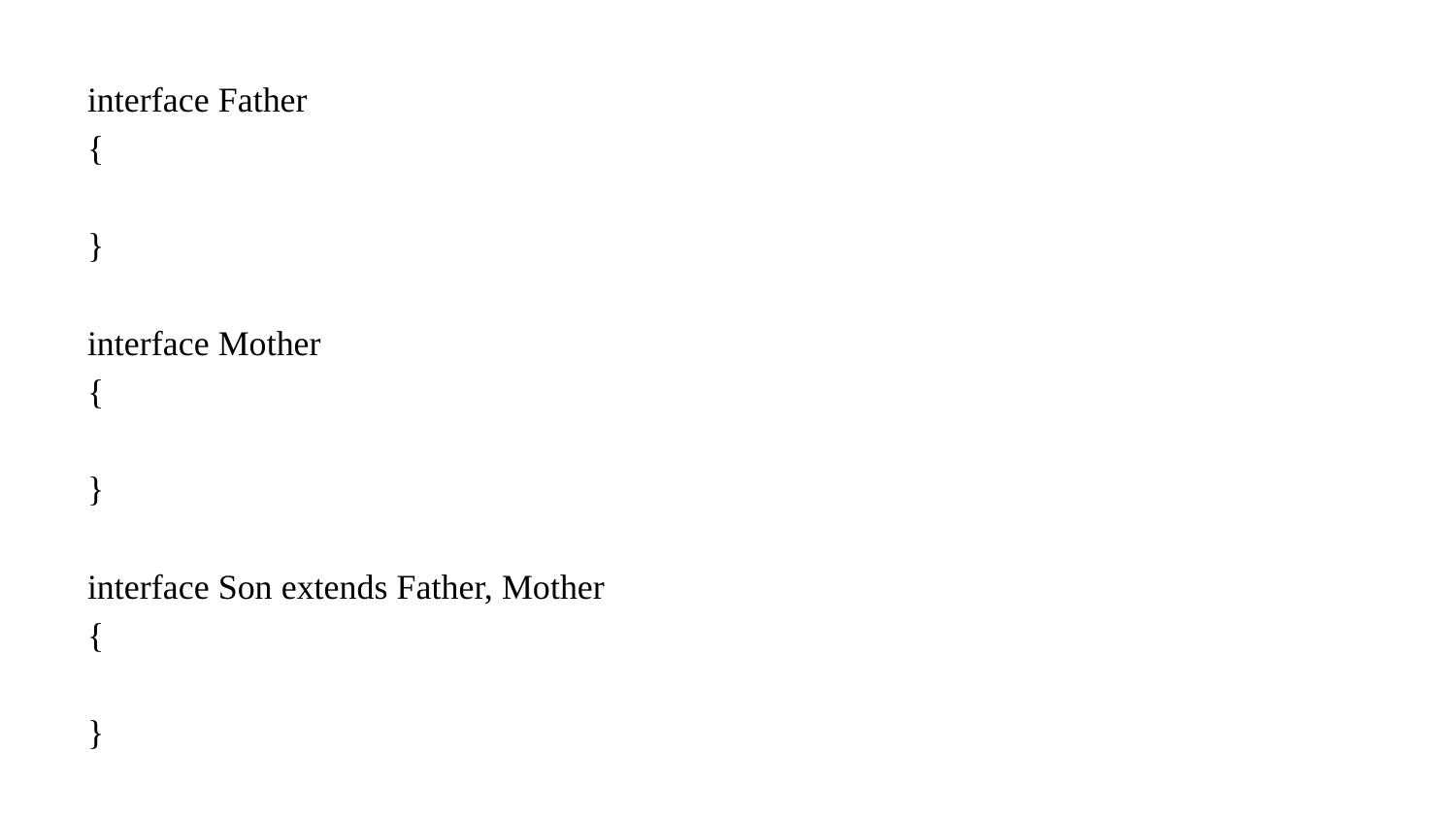

interface Father
{

}

interface Mother
{

}

interface Son extends Father, Mother
{

}